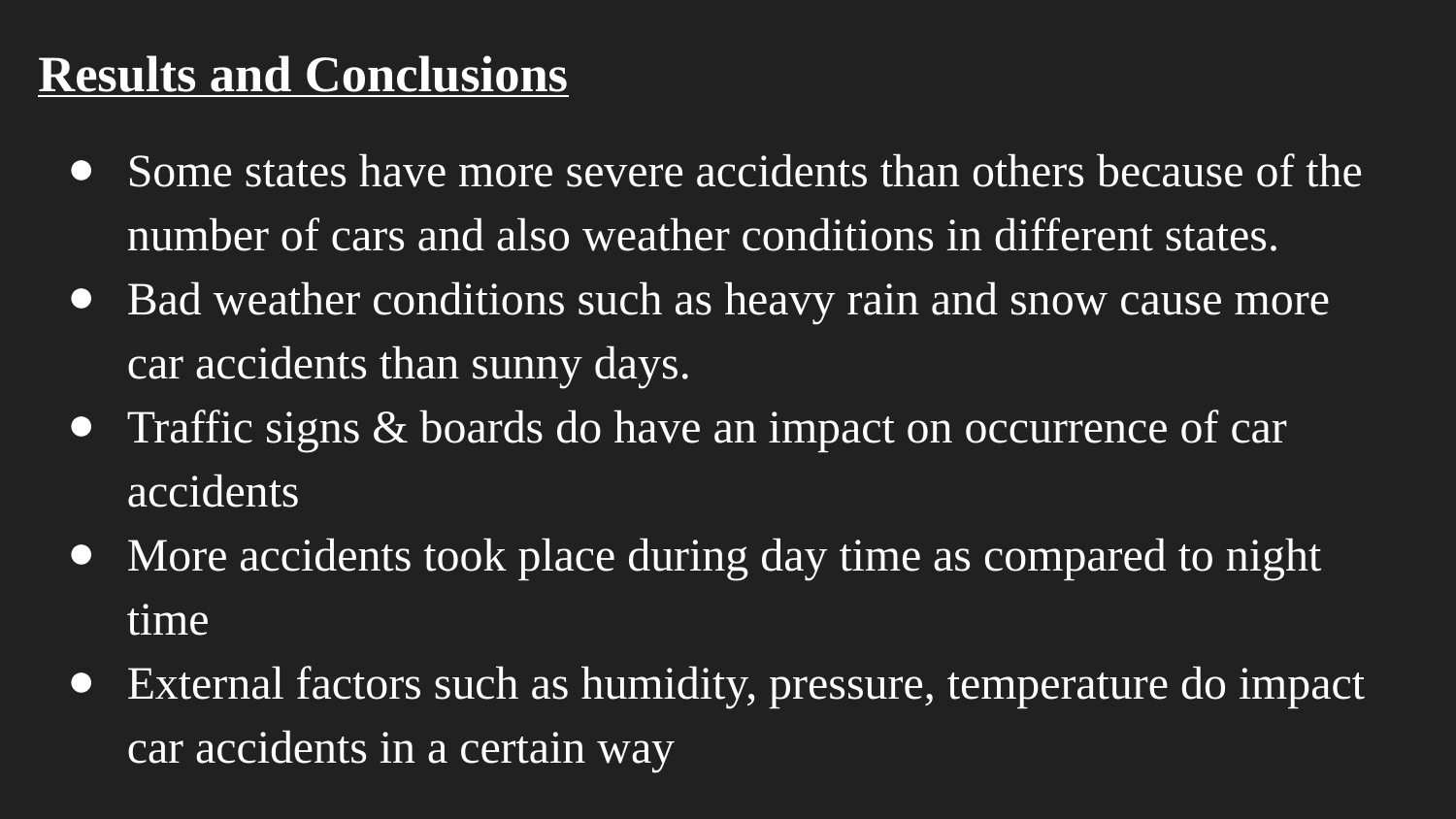

# Results and Conclusions
Some states have more severe accidents than others because of the number of cars and also weather conditions in different states.
Bad weather conditions such as heavy rain and snow cause more car accidents than sunny days.
Traffic signs & boards do have an impact on occurrence of car accidents
More accidents took place during day time as compared to night time
External factors such as humidity, pressure, temperature do impact car accidents in a certain way